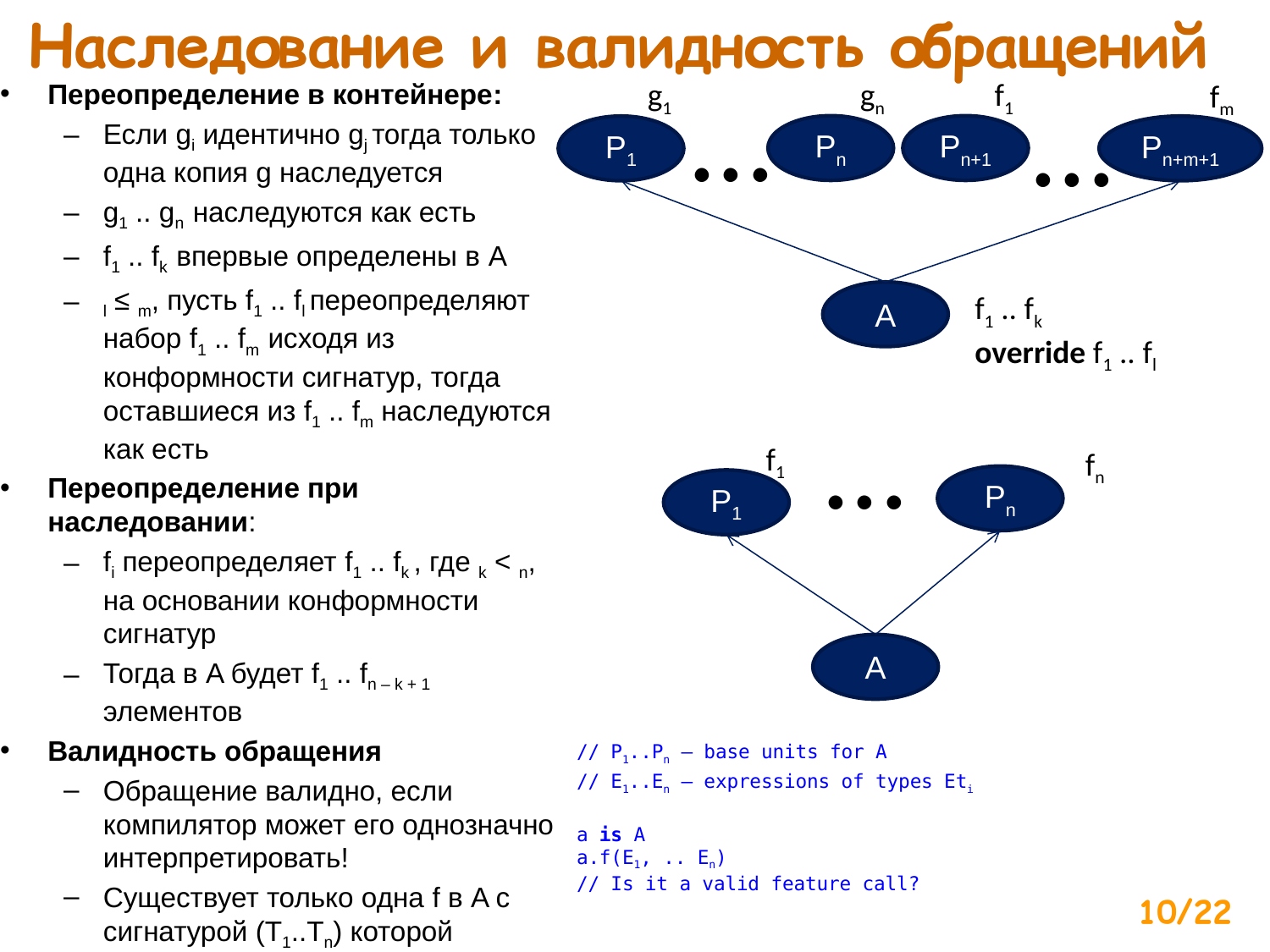

# Наследование и валидность обращений
…
…
g1
gn
f1
fm
Pn+1
Pn
P1
Pn+m+1
A
f1 .. fk
override f1 .. fl
Переопределение в контейнере:
Если gi идентично gj тогда только одна копия g наследуется
g1 .. gn  наследуются как есть
f1 .. fk  впервые определены в A
l ≤ m, пусть f1 .. fl переопределяют набор f1 .. fm  исходя из конформности сигнатур, тогда оставшиеся из f1 .. fm наследуются как есть
Переопределение при наследовании:
fi переопределяет f1 .. fk , где k < n, на основании конформности сигнатур
Тогда в A будет f1 .. fn – k + 1 элементов
Валидность обращения
Обращение валидно, если компилятор может его однозначно интерпретировать!
Существует только одна f в A с сигнатурой (T1..Tn) которой конформен кортеж (ET1..ETn)
…
f1
fn
Pn
P1
A
// P1..Pn – base units for A
// E1..En – expressions of types Eti
a is A
a.f(E1, .. En)
// Is it a valid feature call?
10/22